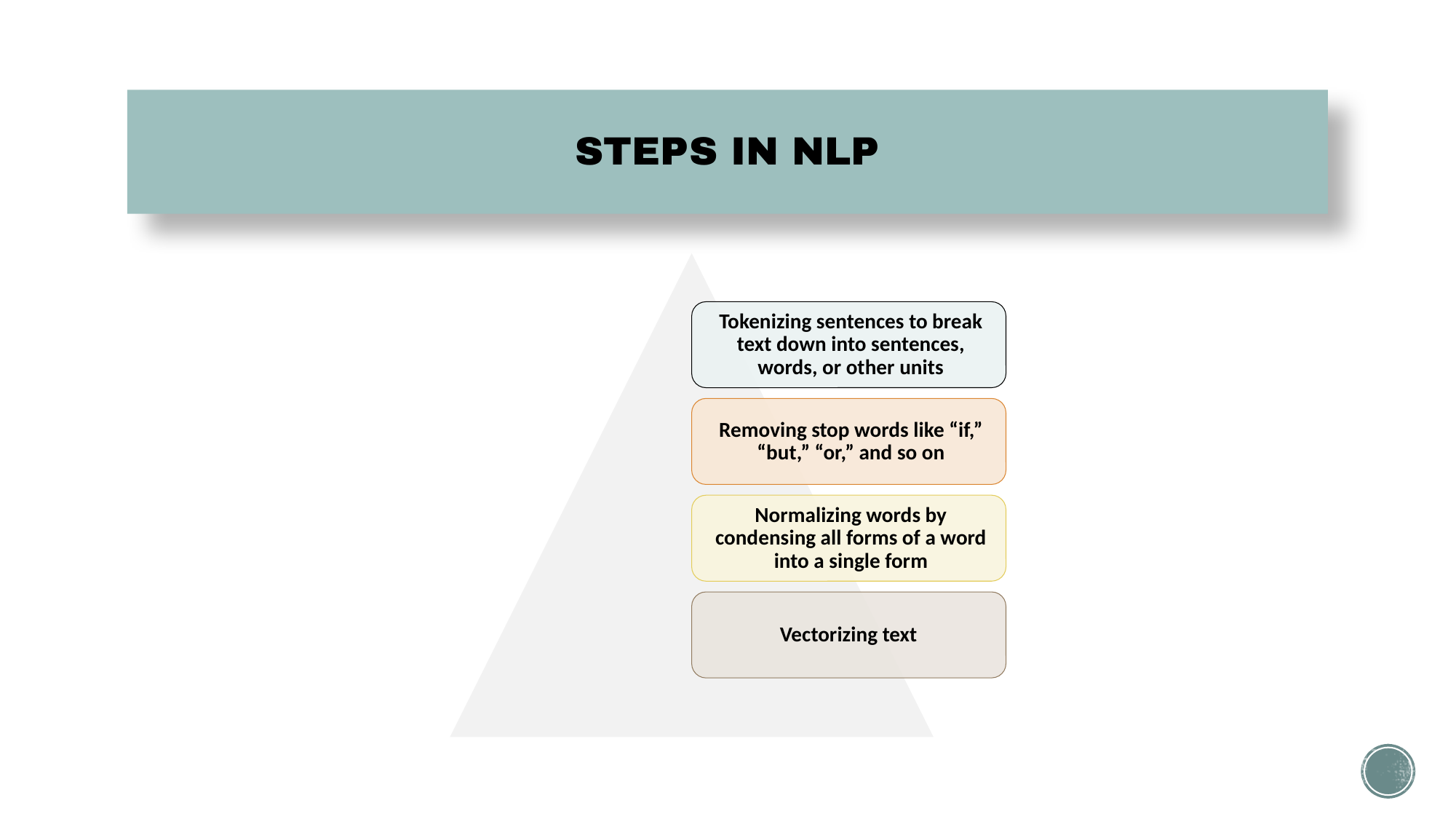

# STEPS IN NLP
Tokenizing sentences to break text down into sentences, words, or other units
Removing stop words like “if,” “but,” “or,” and so on
Normalizing words by condensing all forms of a word into a single form
Vectorizing text